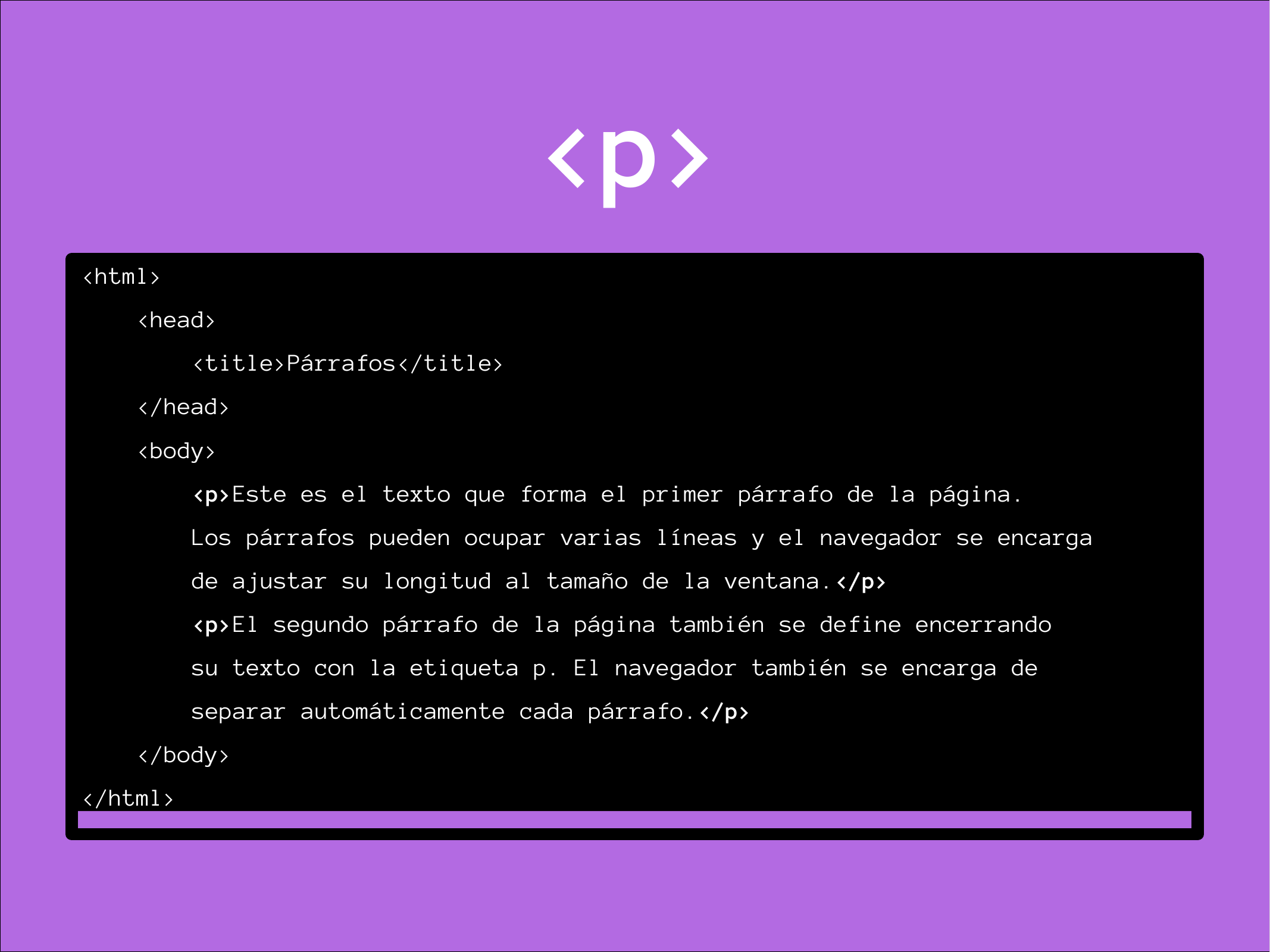

<p>

<html>
<head>
<title>Párrafos</title>
</head>
<body>
<p>Este es el texto que forma el primer párrafo de la página.
Los párrafos pueden ocupar varias líneas y el navegador se encarga de ajustar su longitud al tamaño de la ventana.</p>
<p>El segundo párrafo de la página también se define encerrando su texto con la etiqueta p. El navegador también se encarga de separar automáticamente cada párrafo.</p>
</body>
</html>